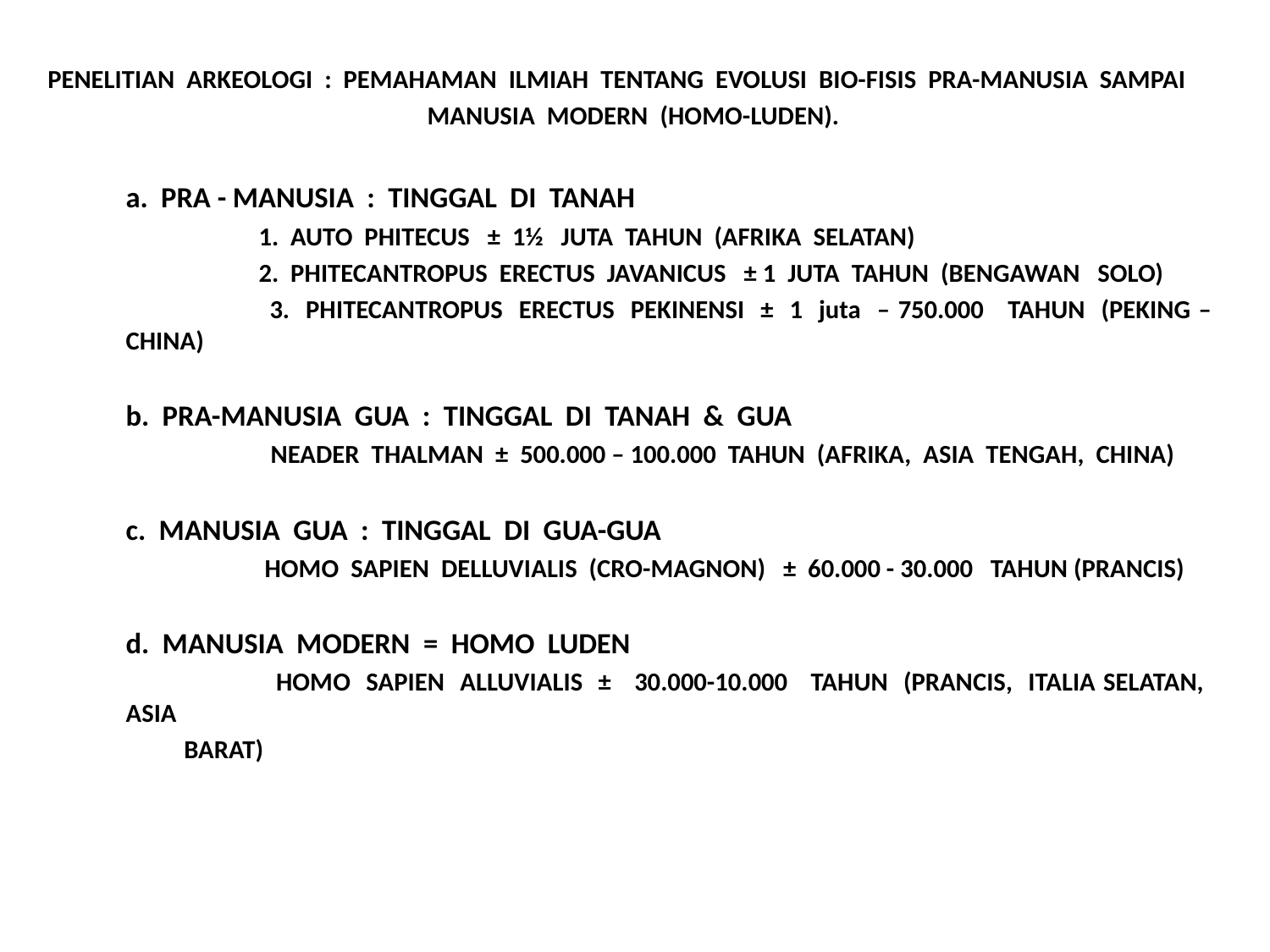

PENELITIAN  ARKEOLOGI  :  PEMAHAMAN  ILMIAH  TENTANG  EVOLUSI  BIO-FISIS  PRA-MANUSIA  SAMPAI
			        MANUSIA  MODERN  (HOMO-LUDEN).

	a.  PRA - MANUSIA  :  TINGGAL  DI  TANAH
		 1.  AUTO  PHITECUS   ±  1½   JUTA  TAHUN  (AFRIKA  SELATAN)
 		 2.  PHITECANTROPUS  ERECTUS  JAVANICUS   ± 1  JUTA  TAHUN  (BENGAWAN   SOLO)
    		 3.  PHITECANTROPUS  ERECTUS  PEKINENSI  ±  1  juta  – 750.000   TAHUN  (PEKING – CHINA)

	b.  PRA-MANUSIA  GUA  :  TINGGAL  DI  TANAH  &  GUA
		   NEADER  THALMAN  ±  500.000 – 100.000  TAHUN  (AFRIKA,  ASIA  TENGAH,  CHINA)

	c.  MANUSIA  GUA  :  TINGGAL  DI  GUA-GUA
		  HOMO  SAPIEN  DELLUVIALIS  (CRO-MAGNON)   ±  60.000 - 30.000   TAHUN (PRANCIS)

	d.  MANUSIA  MODERN  =  HOMO  LUDEN
    		  HOMO  SAPIEN  ALLUVIALIS  ±   30.000-10.000   TAHUN  (PRANCIS,  ITALIA SELATAN,  ASIA
                       BARAT)